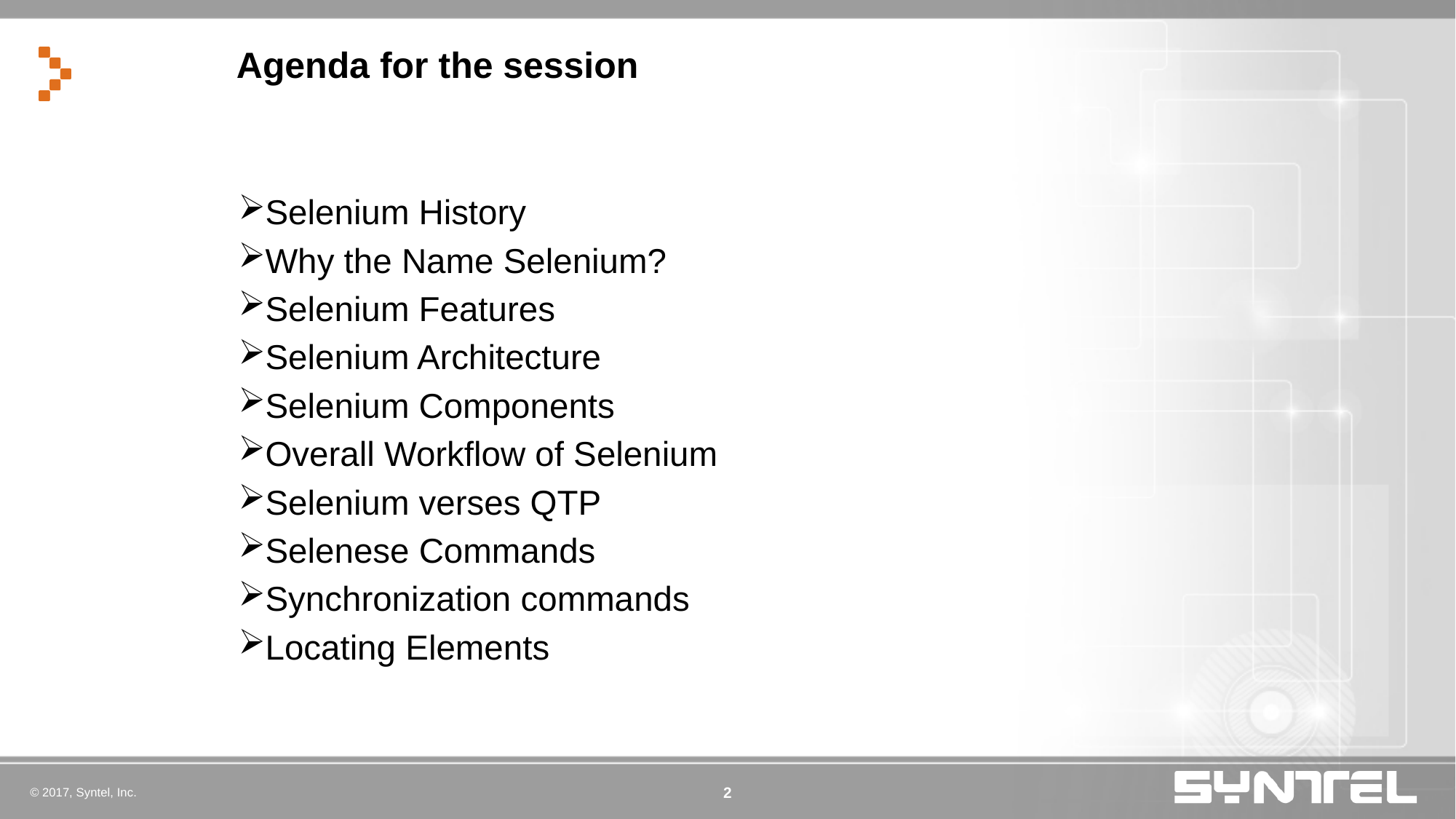

Agenda for the session

Selenium History
Why the Name Selenium?
Selenium Features
Selenium Architecture
Selenium Components
Overall Workflow of Selenium
Selenium verses QTP
Selenese Commands
Synchronization commands
Locating Elements